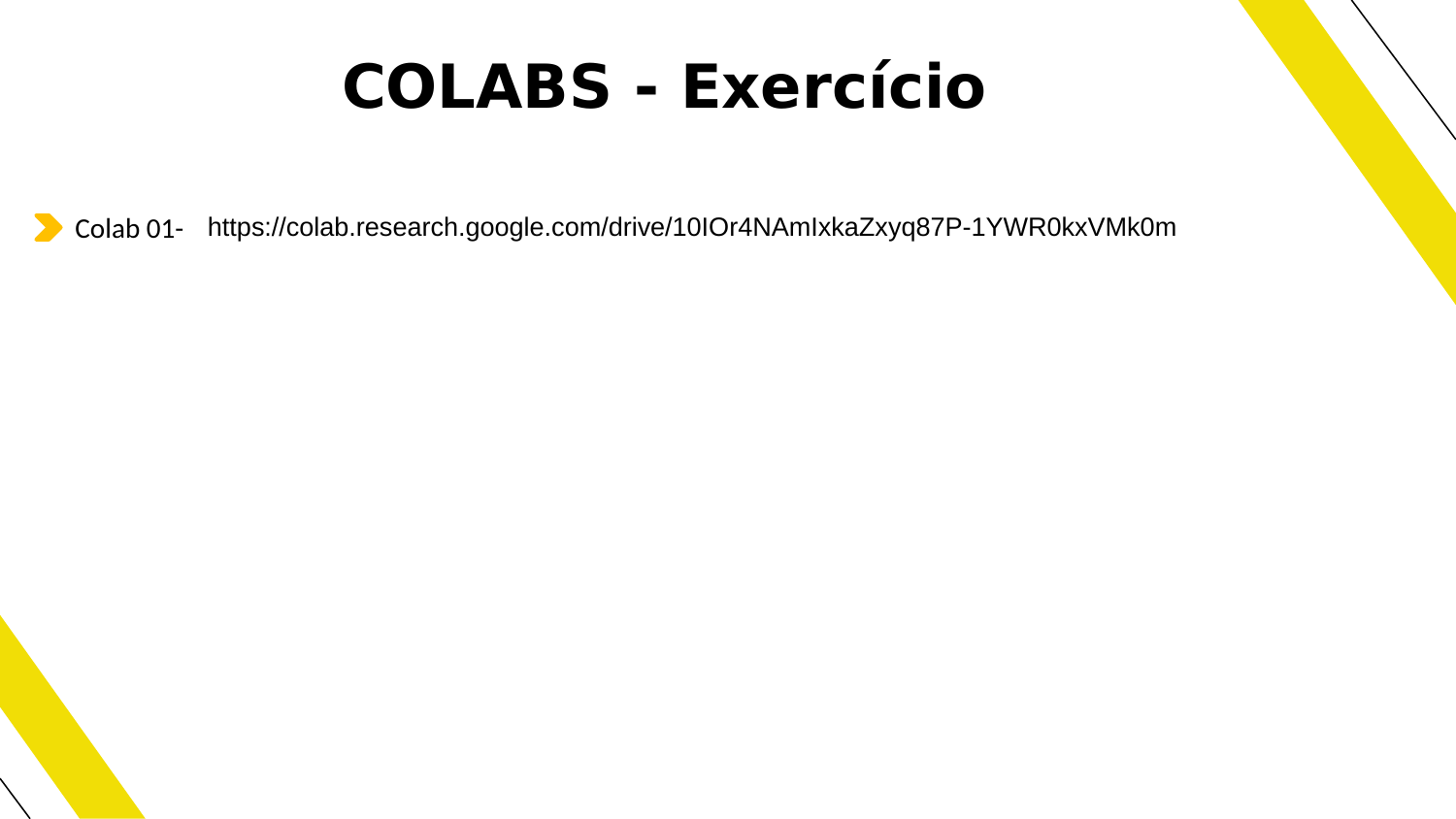

# COLABS - Exercício
https://colab.research.google.com/drive/10IOr4NAmIxkaZxyq87P-1YWR0kxVMk0m
Colab 01-